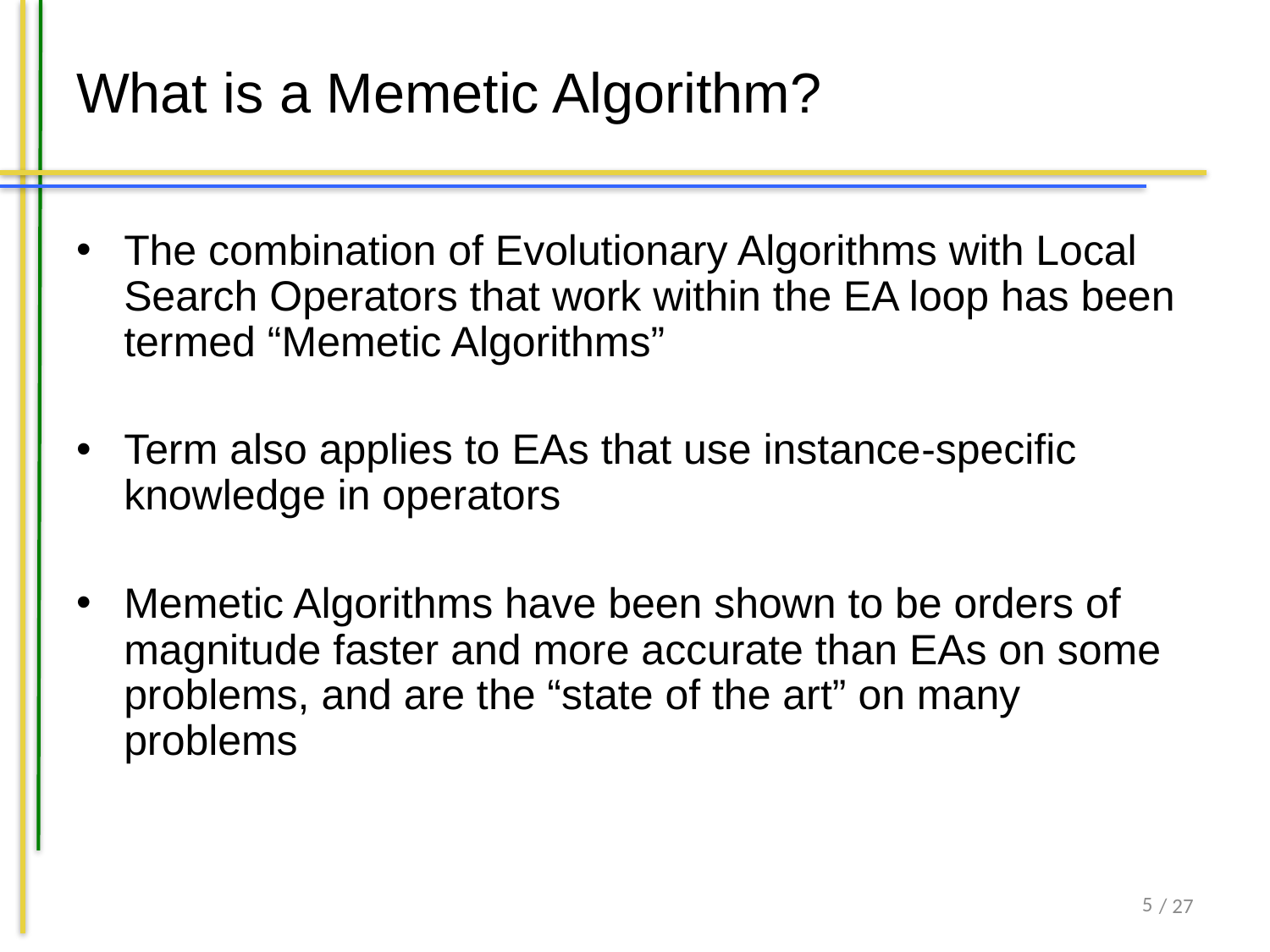

# What is a Memetic Algorithm?
The combination of Evolutionary Algorithms with Local Search Operators that work within the EA loop has been termed “Memetic Algorithms”

Term also applies to EAs that use instance-specific knowledge in operators

Memetic Algorithms have been shown to be orders of magnitude faster and more accurate than EAs on some problems, and are the “state of the art” on many problems
5